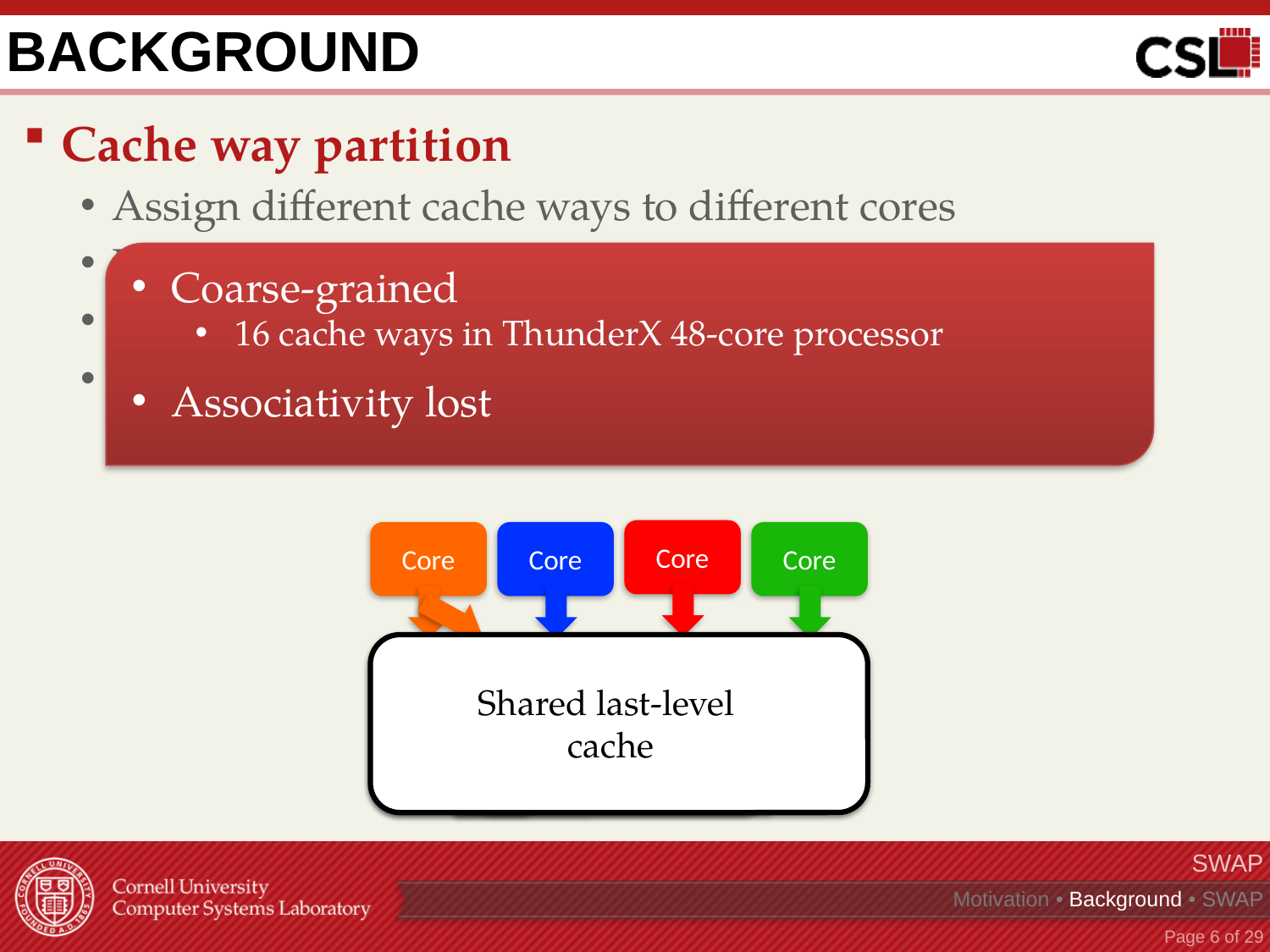

# Background
Cache way partition
Assign different cache ways to different cores
Perfect isolation
Readily available in existing CPUs
Low repartition overhead

Coarse-grained
16 cache ways in ThunderX 48-core processor
Associativity lost

Core
Core
Core
Core

Shared last-level
cache

Shared last-level cache

SWAP
Motivation • Background • SWAP
Page 6 of 29